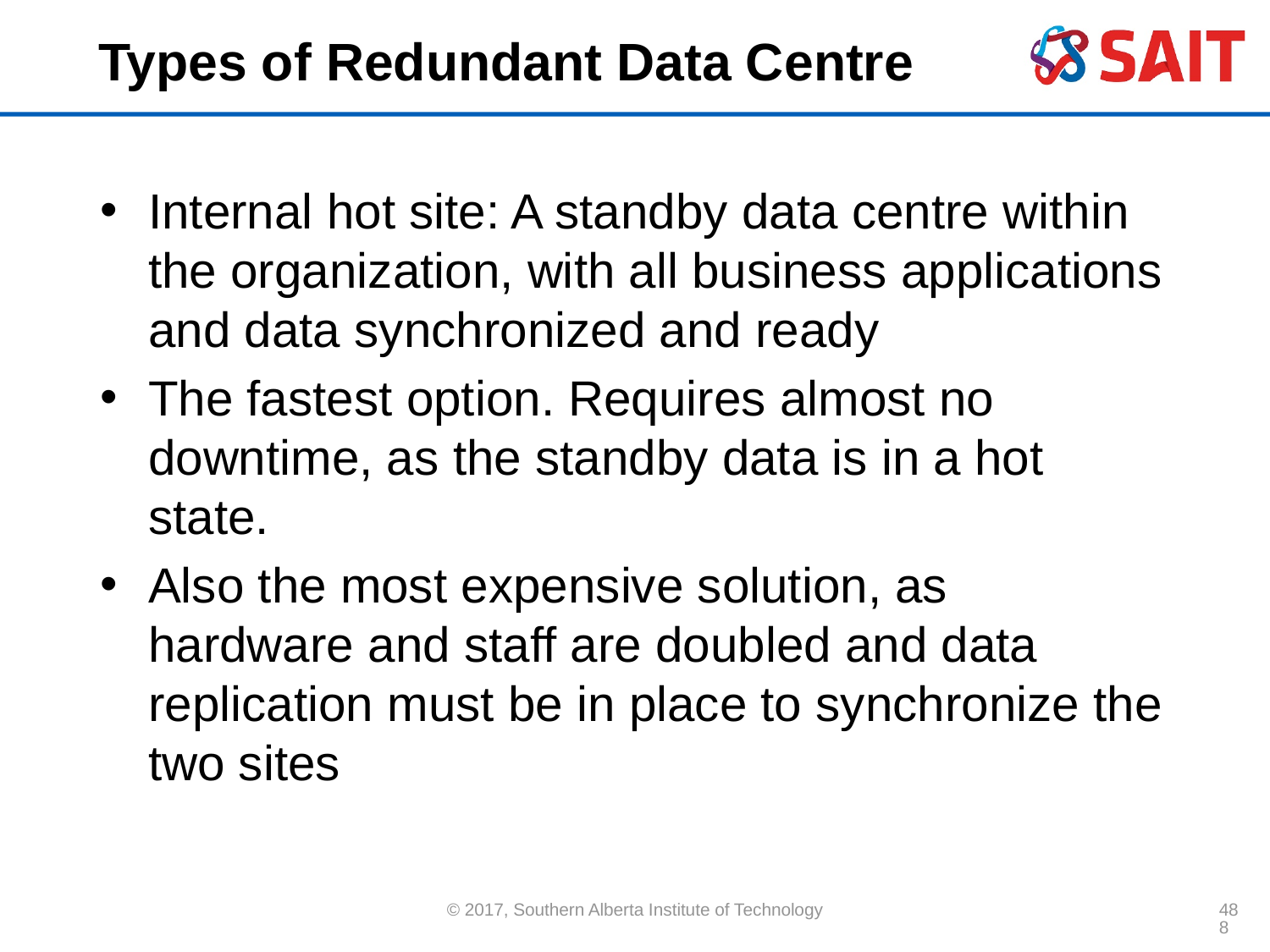

# Types of Redundant Data Centre
Internal hot site: A standby data centre within the organization, with all business applications and data synchronized and ready
The fastest option. Requires almost no downtime, as the standby data is in a hot state.
Also the most expensive solution, as hardware and staff are doubled and data replication must be in place to synchronize the two sites